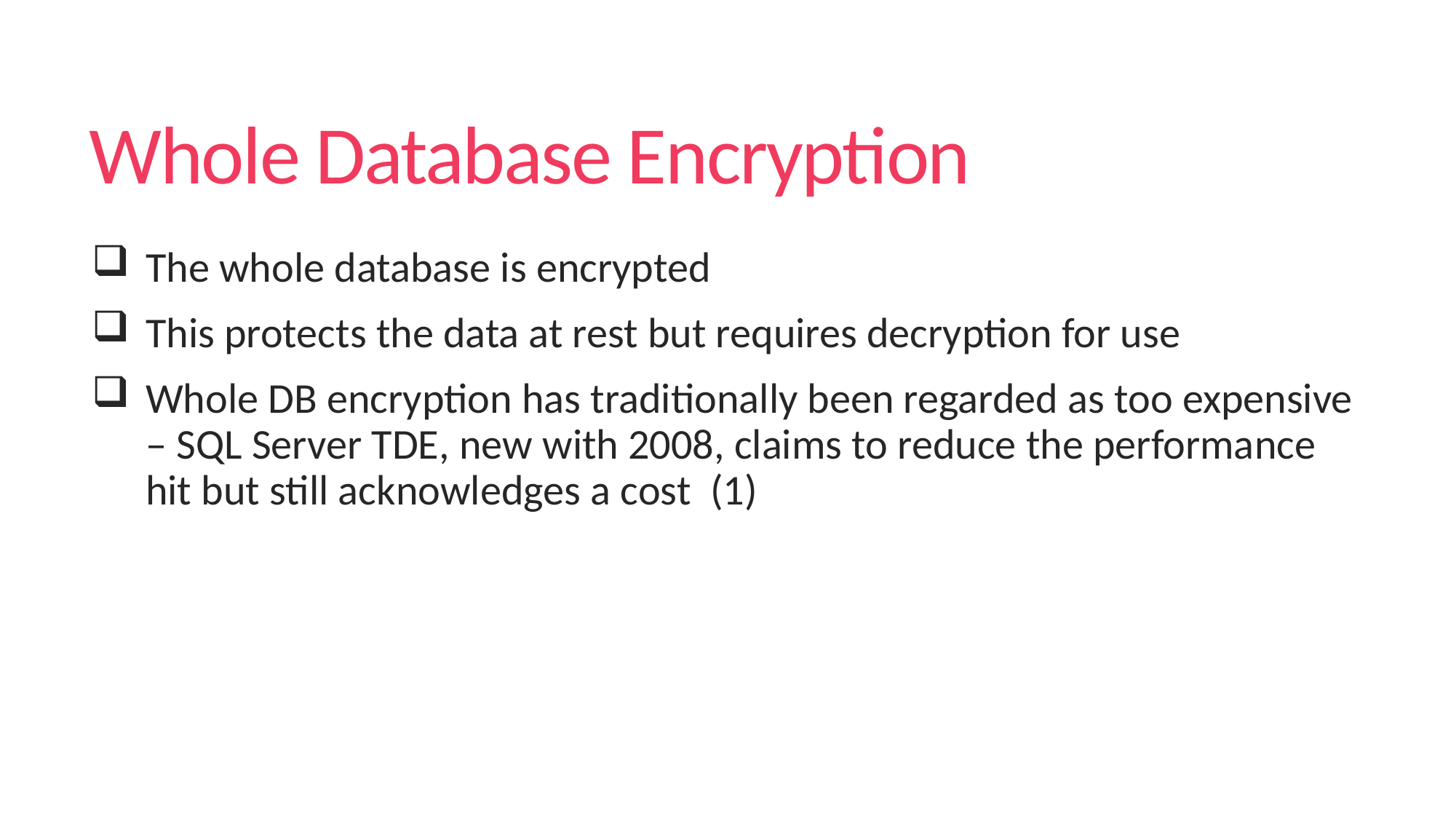

# Whole Database Encryption
The whole database is encrypted
This protects the data at rest but requires decryption for use
Whole DB encryption has traditionally been regarded as too expensive – SQL Server TDE, new with 2008, claims to reduce the performance hit but still acknowledges a cost  (1)